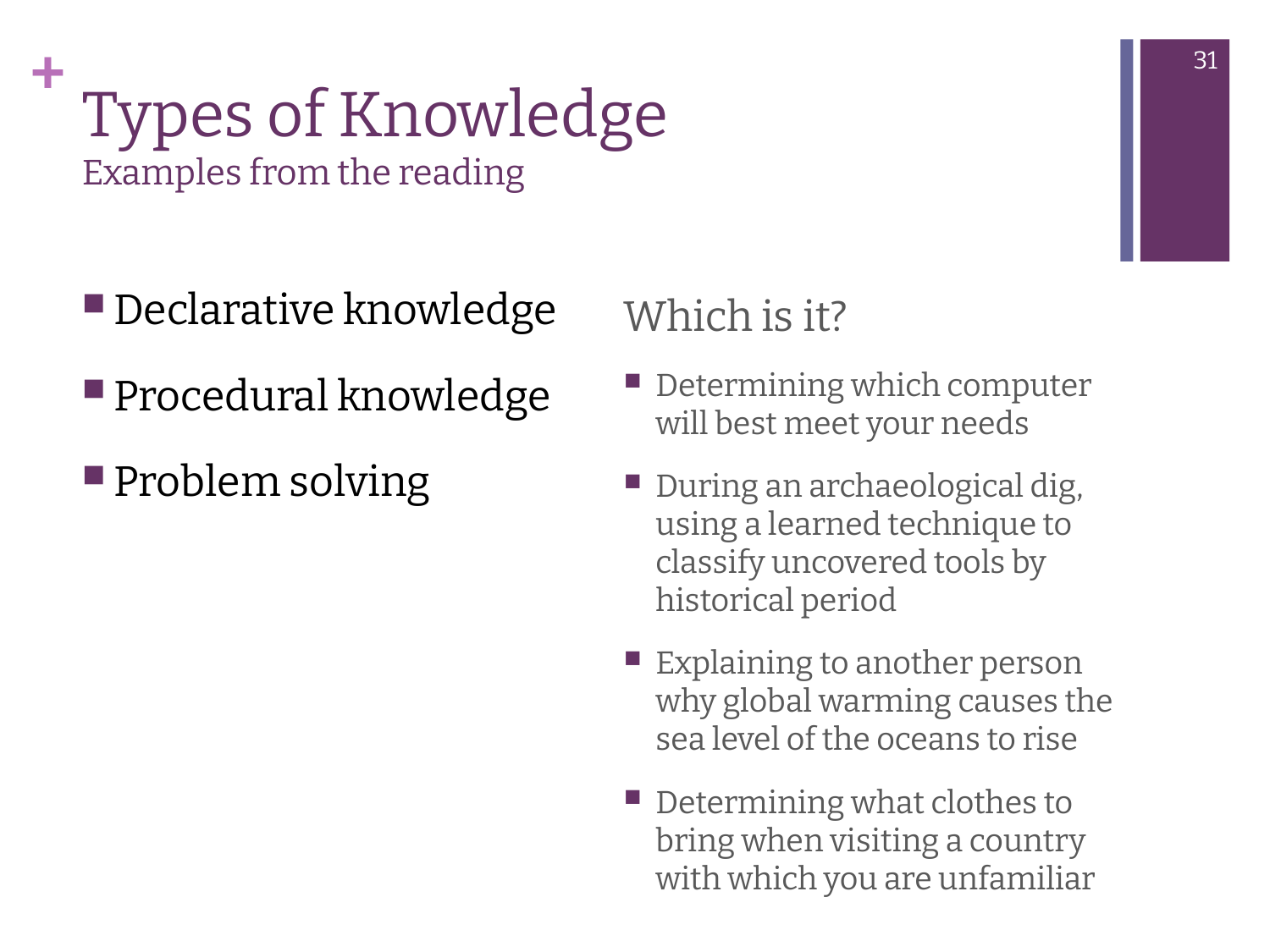

31
# Types of Knowledge Examples from the reading
Declarative knowledge
Procedural knowledge
Problem solving
Which is it?
Determining which computer will best meet your needs
During an archaeological dig, using a learned technique to classify uncovered tools by historical period
Explaining to another person why global warming causes the sea level of the oceans to rise
Determining what clothes to bring when visiting a country with which you are unfamiliar